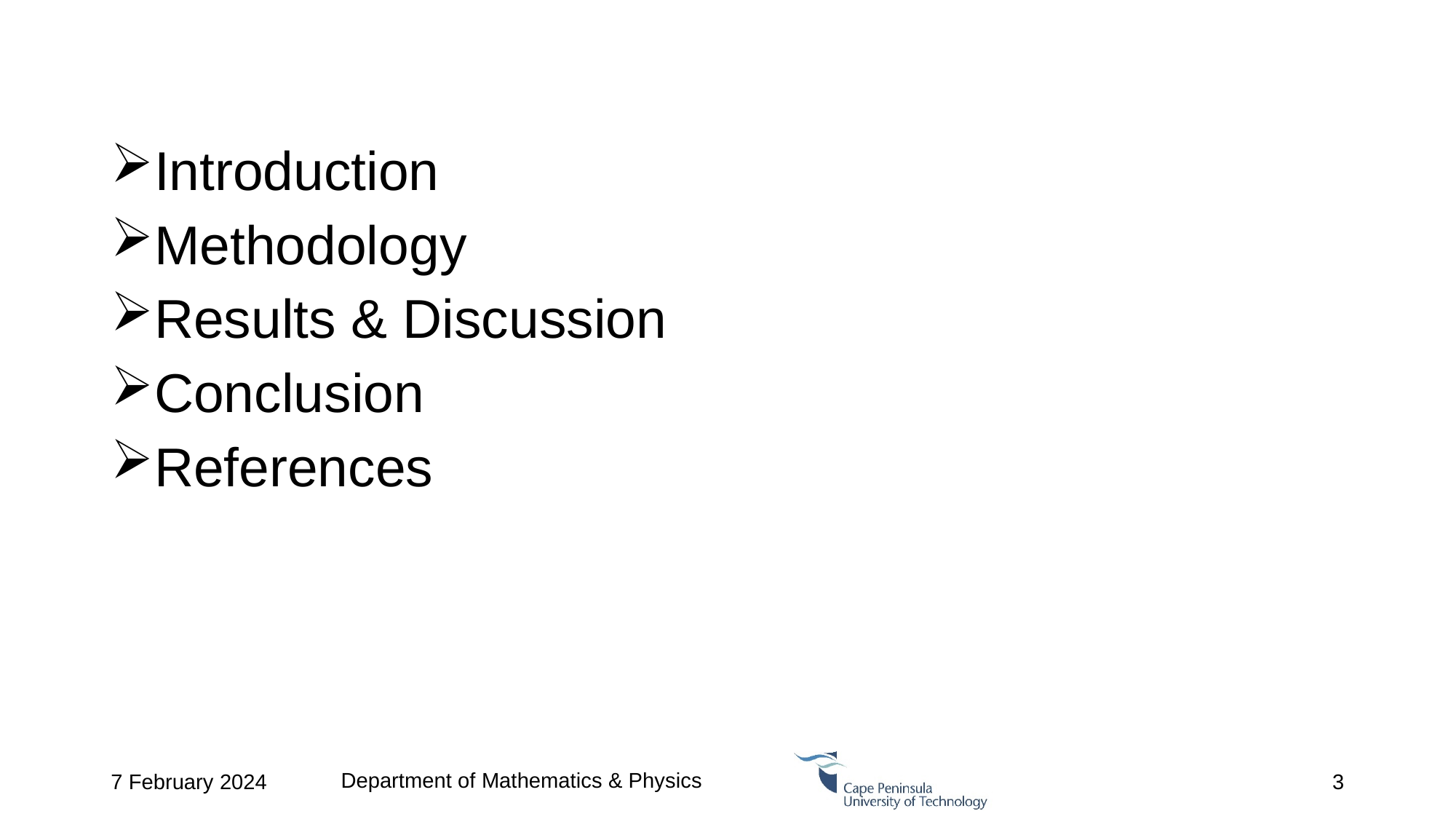

Introduction
Methodology
Results & Discussion
Conclusion
References

Department of Mathematics & Physics
7 February 2024
3